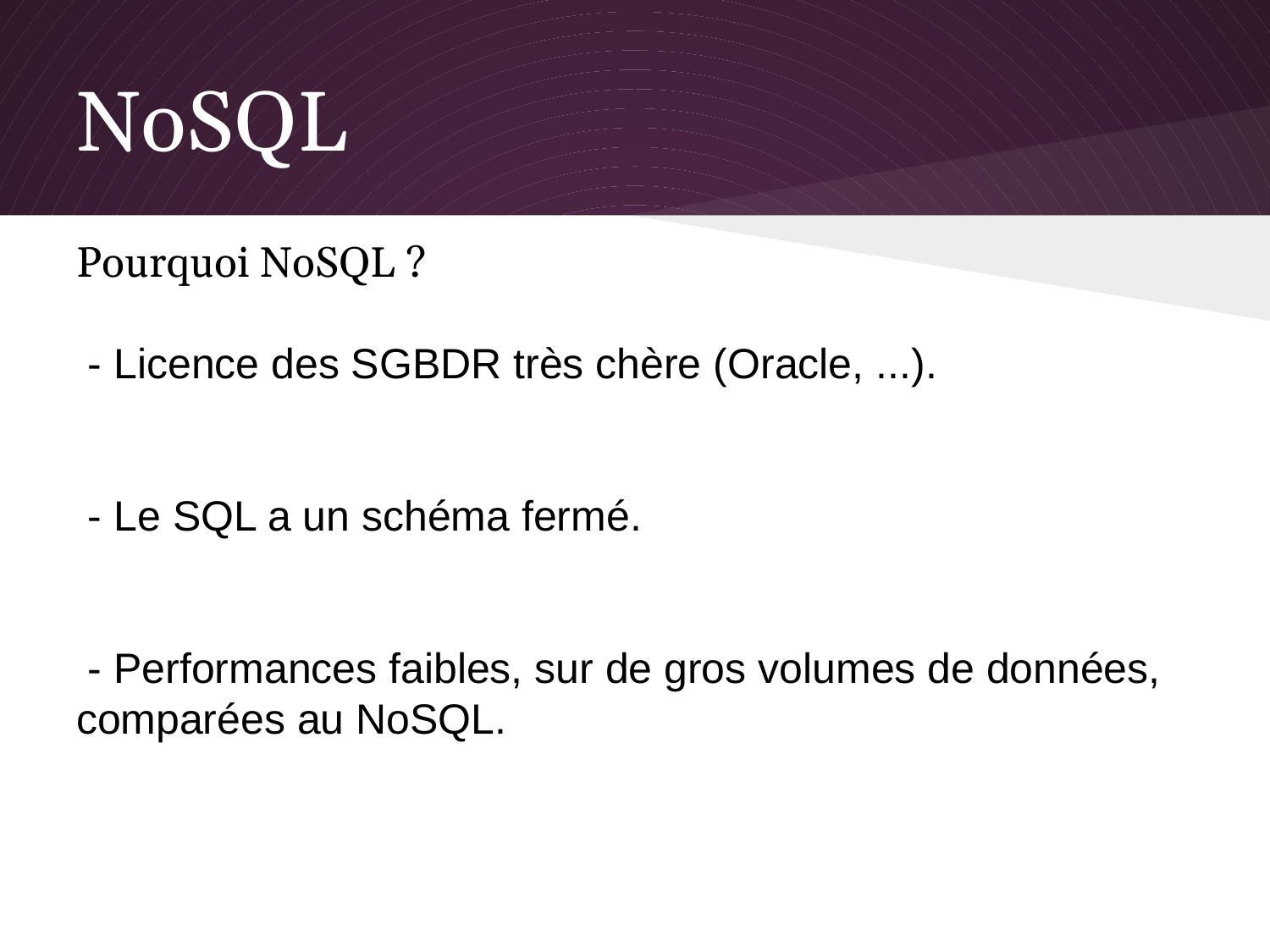

# NoSQL
Pourquoi NoSQL ?

 - Licence des SGBDR très chère (Oracle, ...).

 - Le SQL a un schéma fermé.

 - Performances faibles, sur de gros volumes de données, comparées au NoSQL.